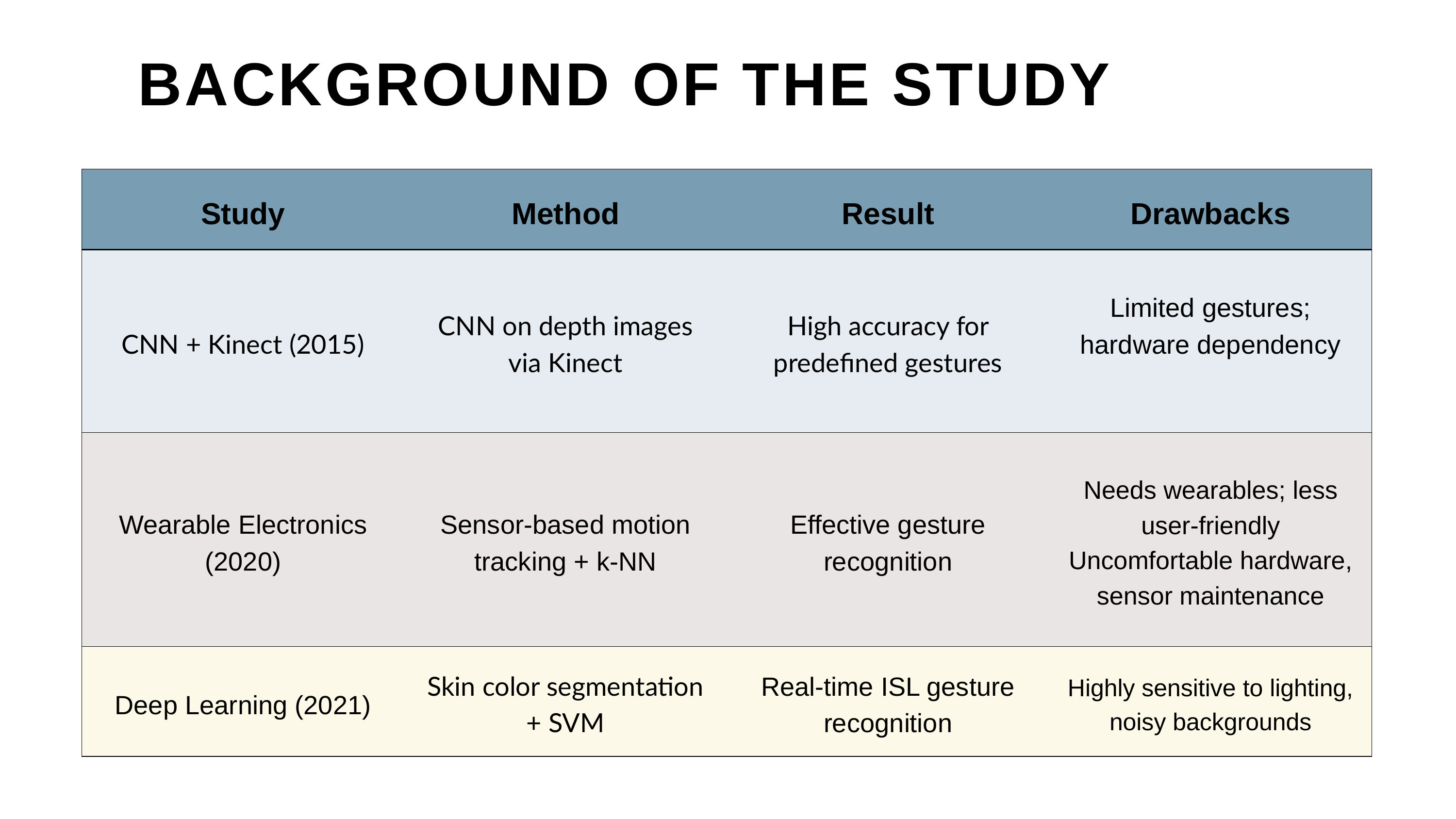

BACKGROUND OF THE STUDY
| Study | Method | Result | Drawbacks |
| --- | --- | --- | --- |
| CNN + Kinect (2015) | CNN on depth images via Kinect | High accuracy for predefined gestures | Limited gestures; hardware dependency |
| Wearable Electronics (2020) | Sensor-based motion tracking + k-NN | Effective gesture recognition | Needs wearables; less user-friendly Uncomfortable hardware, sensor maintenance |
| Deep Learning (2021) | Skin color segmentation + SVM | Real-time ISL gesture recognition | Highly sensitive to lighting, noisy backgrounds |